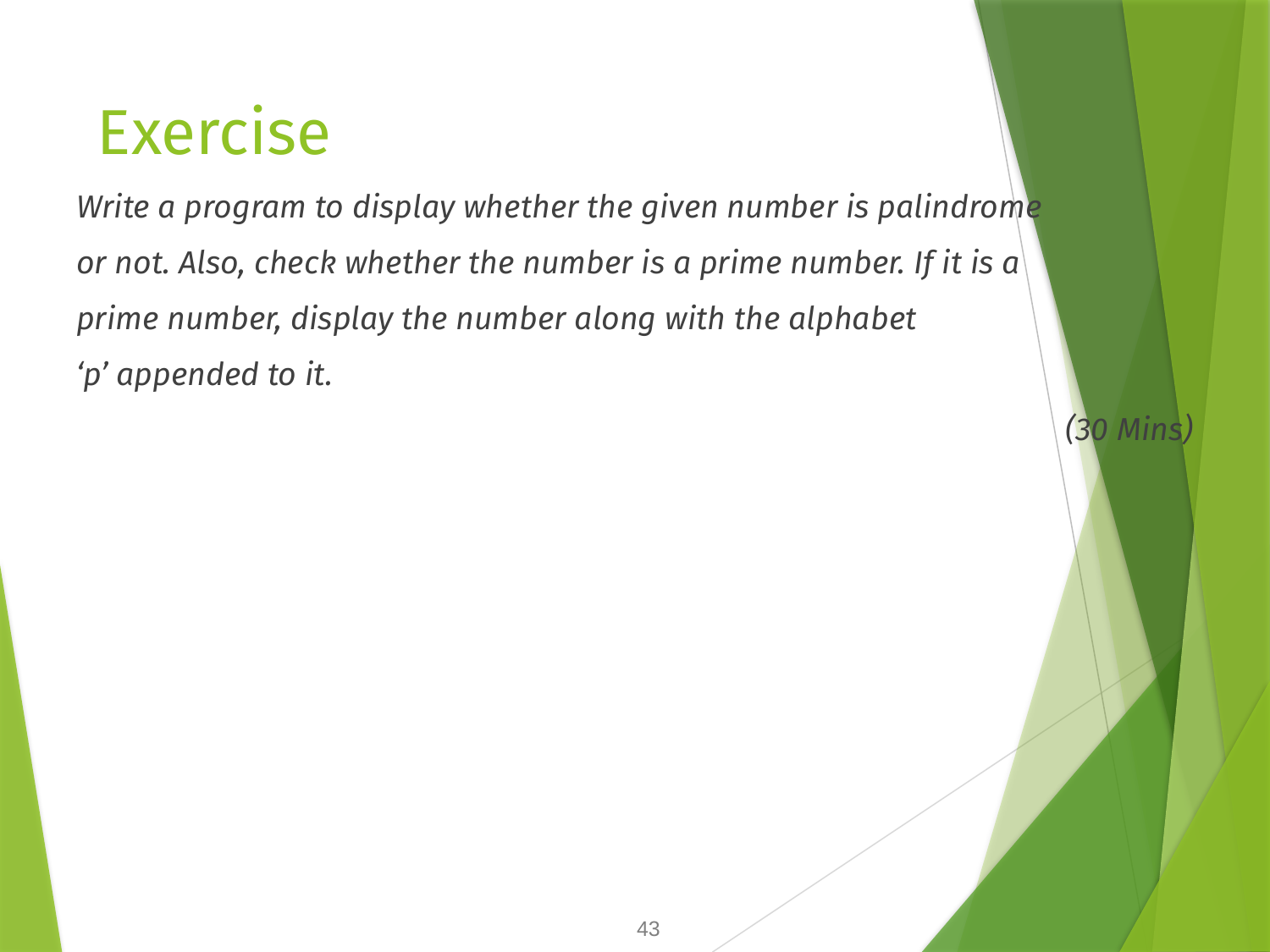

# Exercise
Write a program to display whether the given number is palindrome
or not. Also, check whether the number is a prime number. If it is a
prime number, display the number along with the alphabet
‘p’ appended to it.
(30 Mins)

43